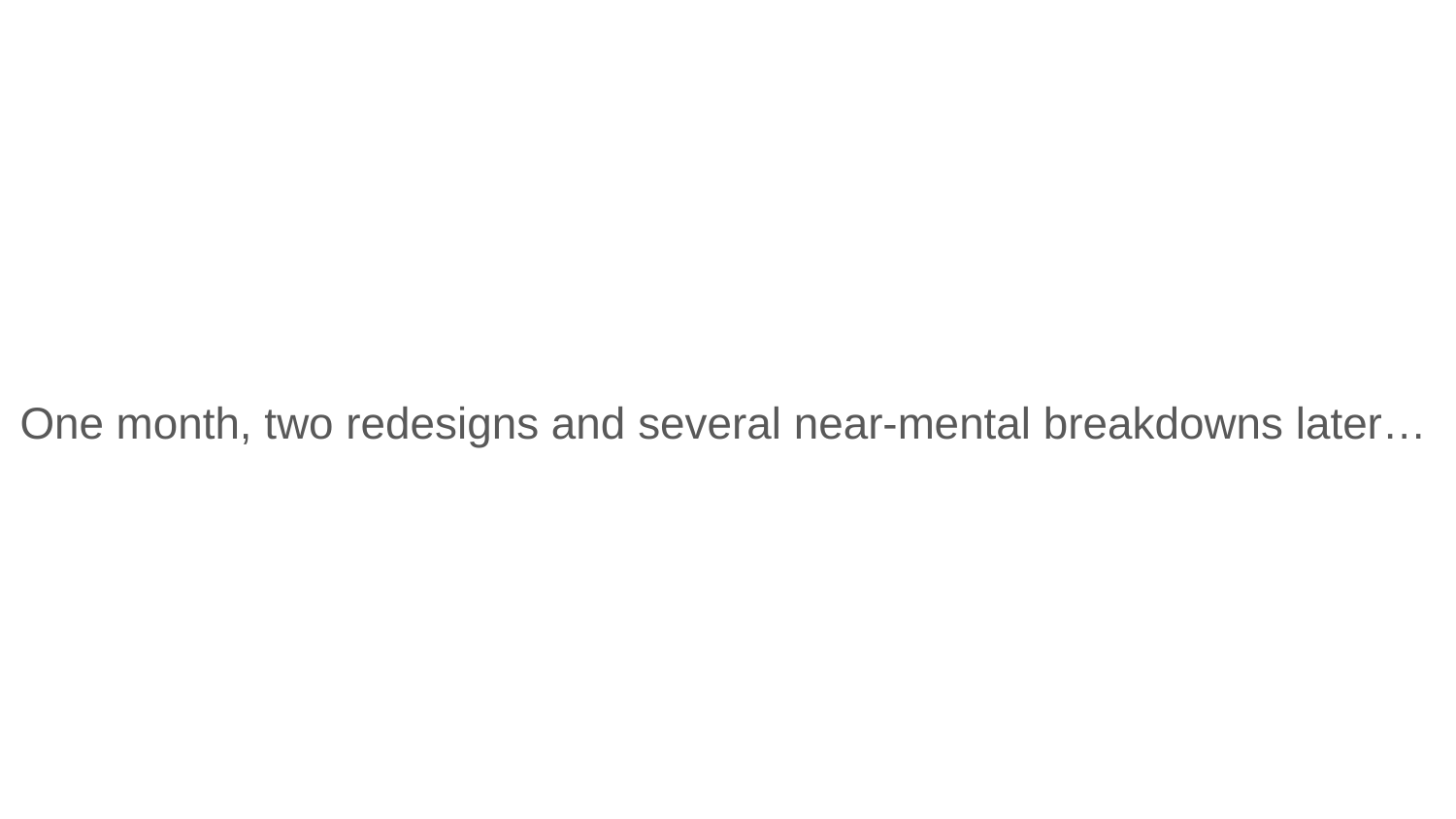

# One month, two redesigns and several near-mental breakdowns later…